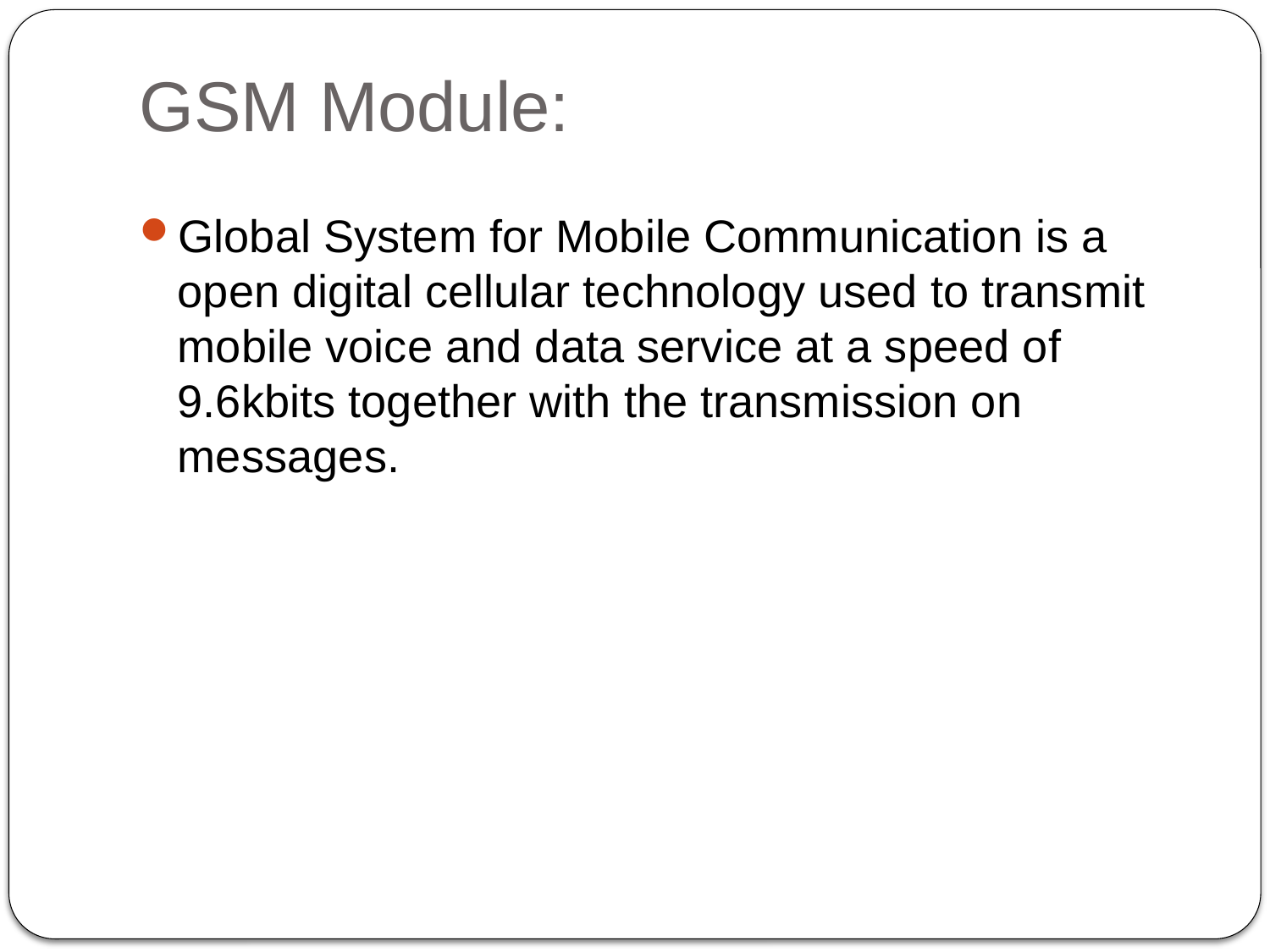

# GSM Module:
Global System for Mobile Communication is a open digital cellular technology used to transmit mobile voice and data service at a speed of 9.6kbits together with the transmission on messages.